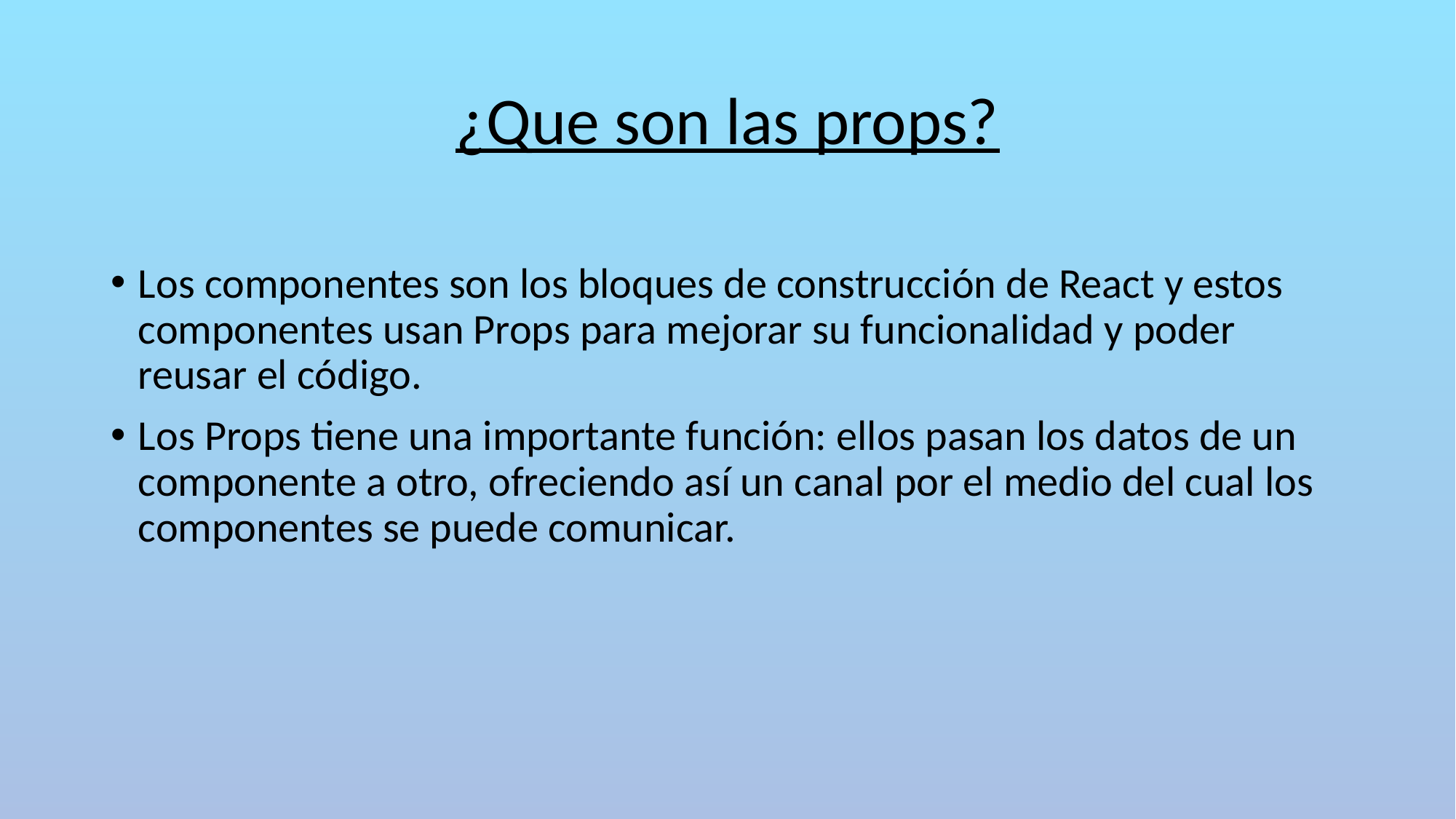

# ¿Que son las props?
Los componentes son los bloques de construcción de React y estos componentes usan Props para mejorar su funcionalidad y poder reusar el código.
Los Props tiene una importante función: ellos pasan los datos de un componente a otro, ofreciendo así un canal por el medio del cual los componentes se puede comunicar.